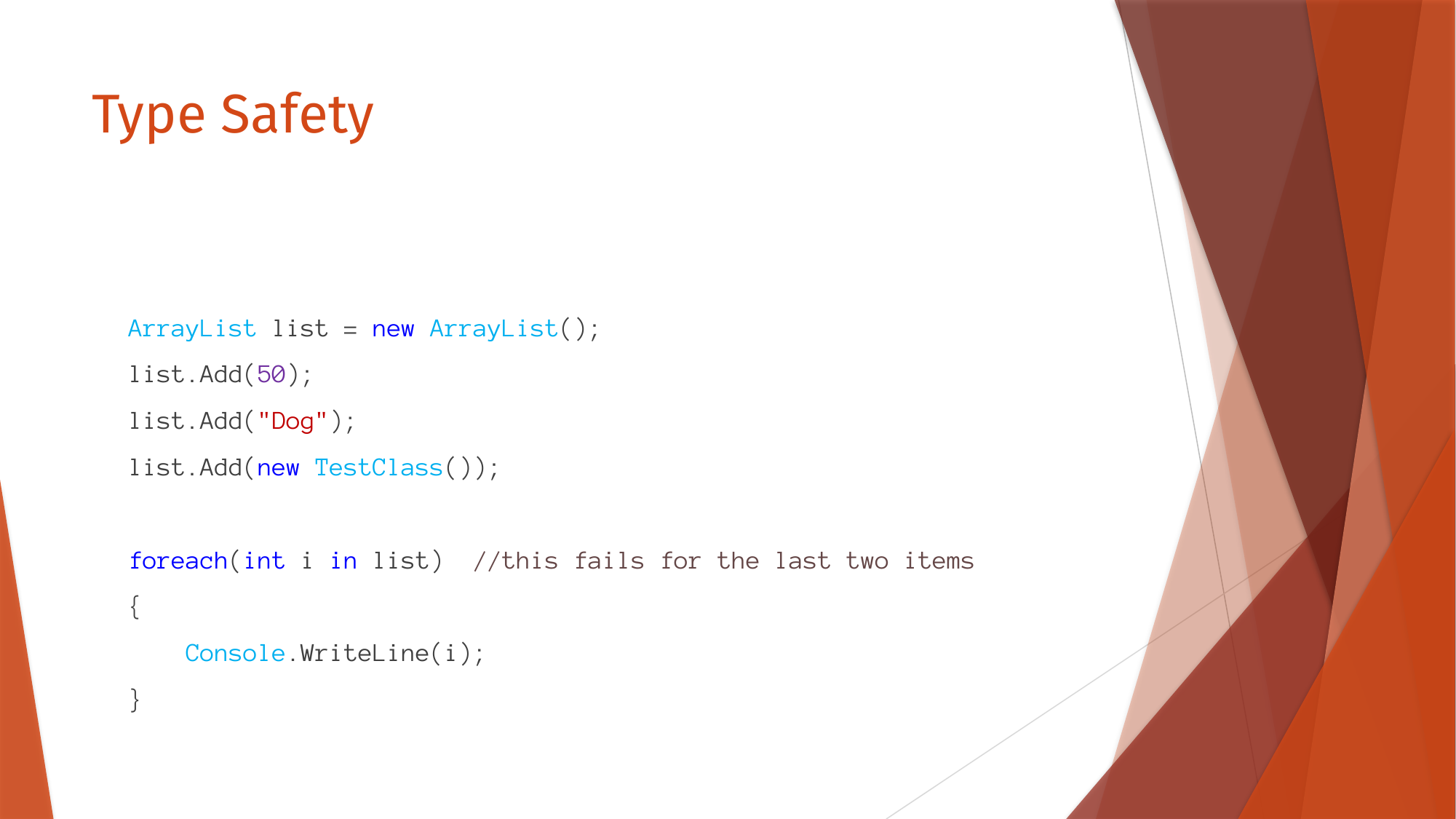

# Type Safety

ArrayList list = new ArrayList();
list.Add(50);
list.Add("Dog");
list.Add(new TestClass());

foreach(int i in list)  //this fails for the last two items
{
    Console.WriteLine(i);
}